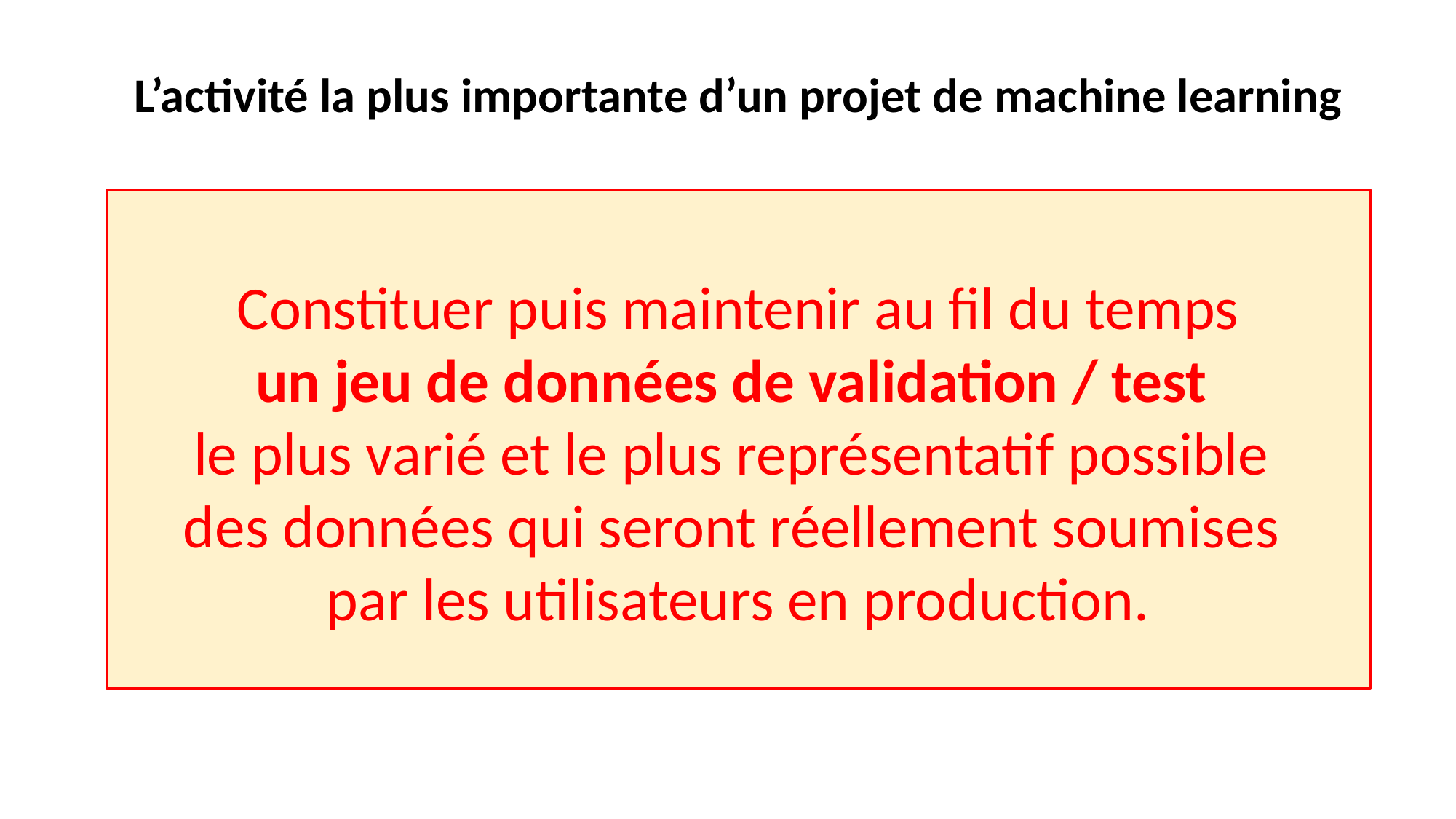

L’activité la plus importante d’un projet de machine learning

Constituer puis maintenir au fil du temps
un jeu de données de validation / test
le plus varié et le plus représentatif possible
des données qui seront réellement soumises
par les utilisateurs en production.